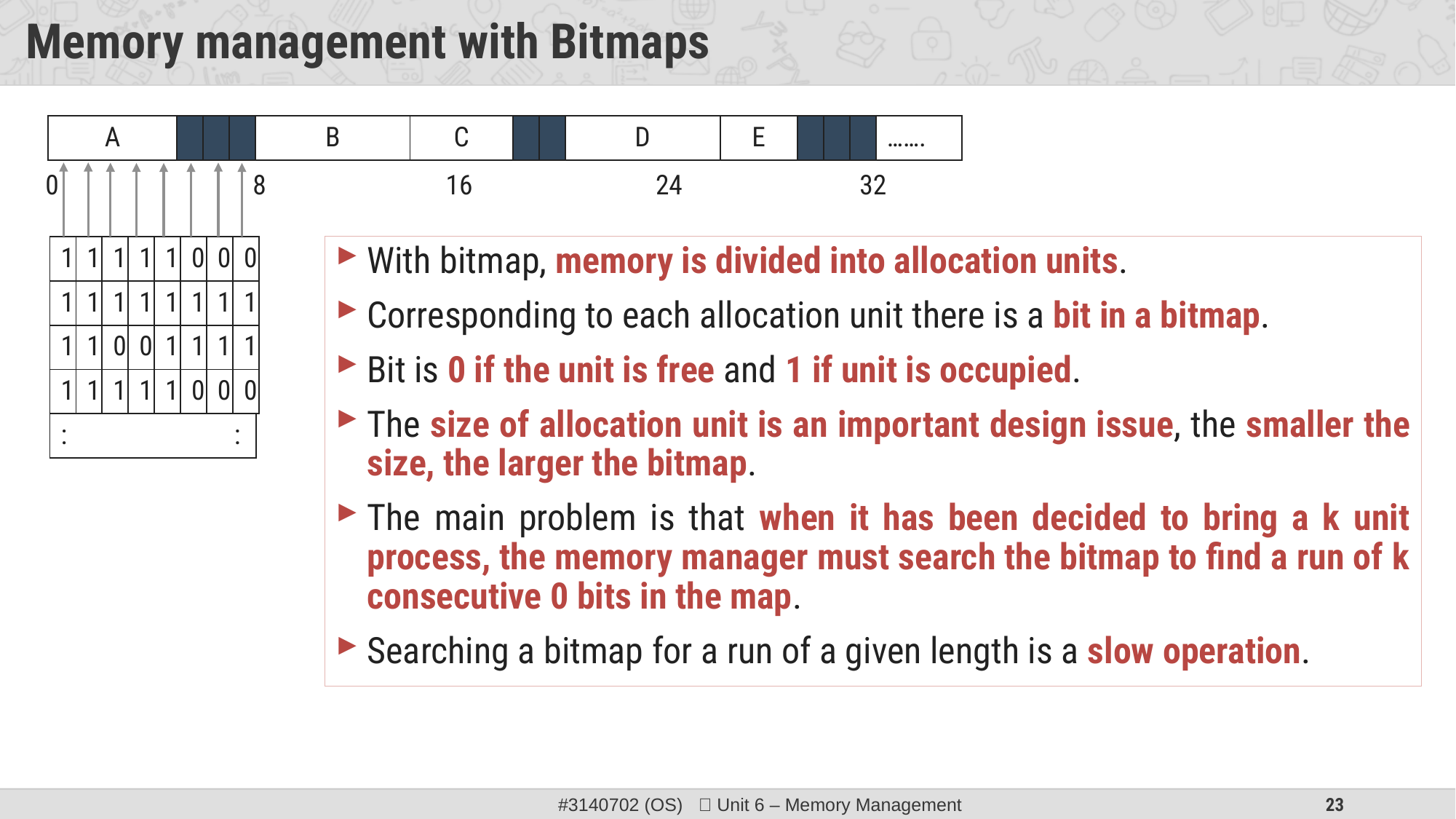

# Memory management with Bitmaps
| A |  |  |  | B | C |  |  | D | E |  |  |  | ……. |
| --- | --- | --- | --- | --- | --- | --- | --- | --- | --- | --- | --- | --- | --- |
8
16
24
32
0
With bitmap, memory is divided into allocation units.
Corresponding to each allocation unit there is a bit in a bitmap.
Bit is 0 if the unit is free and 1 if unit is occupied.
The size of allocation unit is an important design issue, the smaller the size, the larger the bitmap.
The main problem is that when it has been decided to bring a k unit process, the memory manager must search the bitmap to find a run of k consecutive 0 bits in the map.
Searching a bitmap for a run of a given length is a slow operation.
| 1 | 1 | 1 | 1 | 1 | 0 | 0 | 0 |
| --- | --- | --- | --- | --- | --- | --- | --- |
| 1 | 1 | 1 | 1 | 1 | 1 | 1 | 1 |
| 1 | 1 | 0 | 0 | 1 | 1 | 1 | 1 |
| 1 | 1 | 1 | 1 | 1 | 0 | 0 | 0 |
|  |  |  |  |  |  |  |  |
| --- | --- | --- | --- | --- | --- | --- | --- |
|  |  |  |  |  |  |  |  |
| --- | --- | --- | --- | --- | --- | --- | --- |
|  |  |  |  |  |  |  |  |
| --- | --- | --- | --- | --- | --- | --- | --- |
| : : |
| --- |